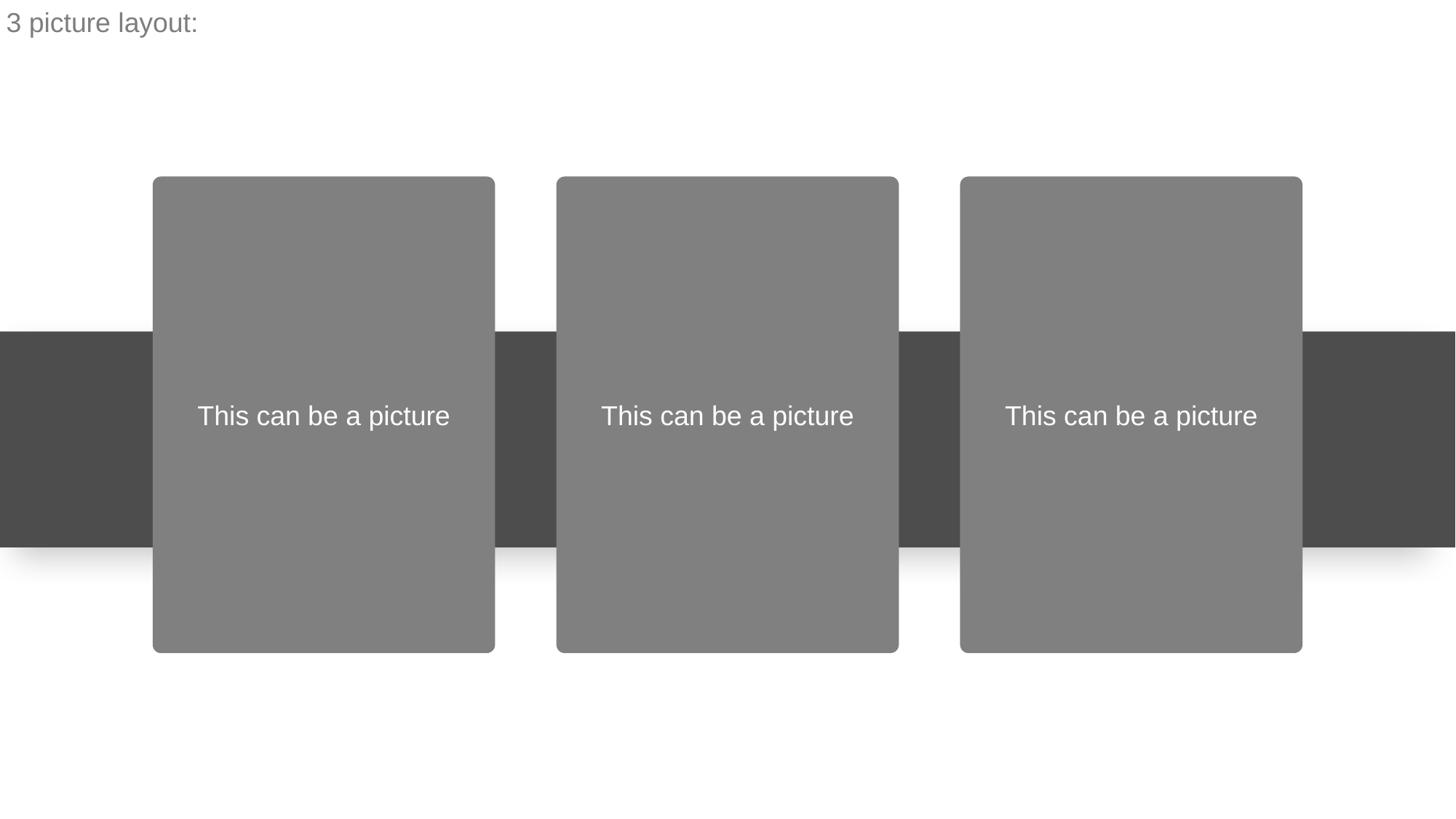

3 picture layout:
Here are example assets to use for the layouts:
This can be a picture
This can be a picture
This can be a picture